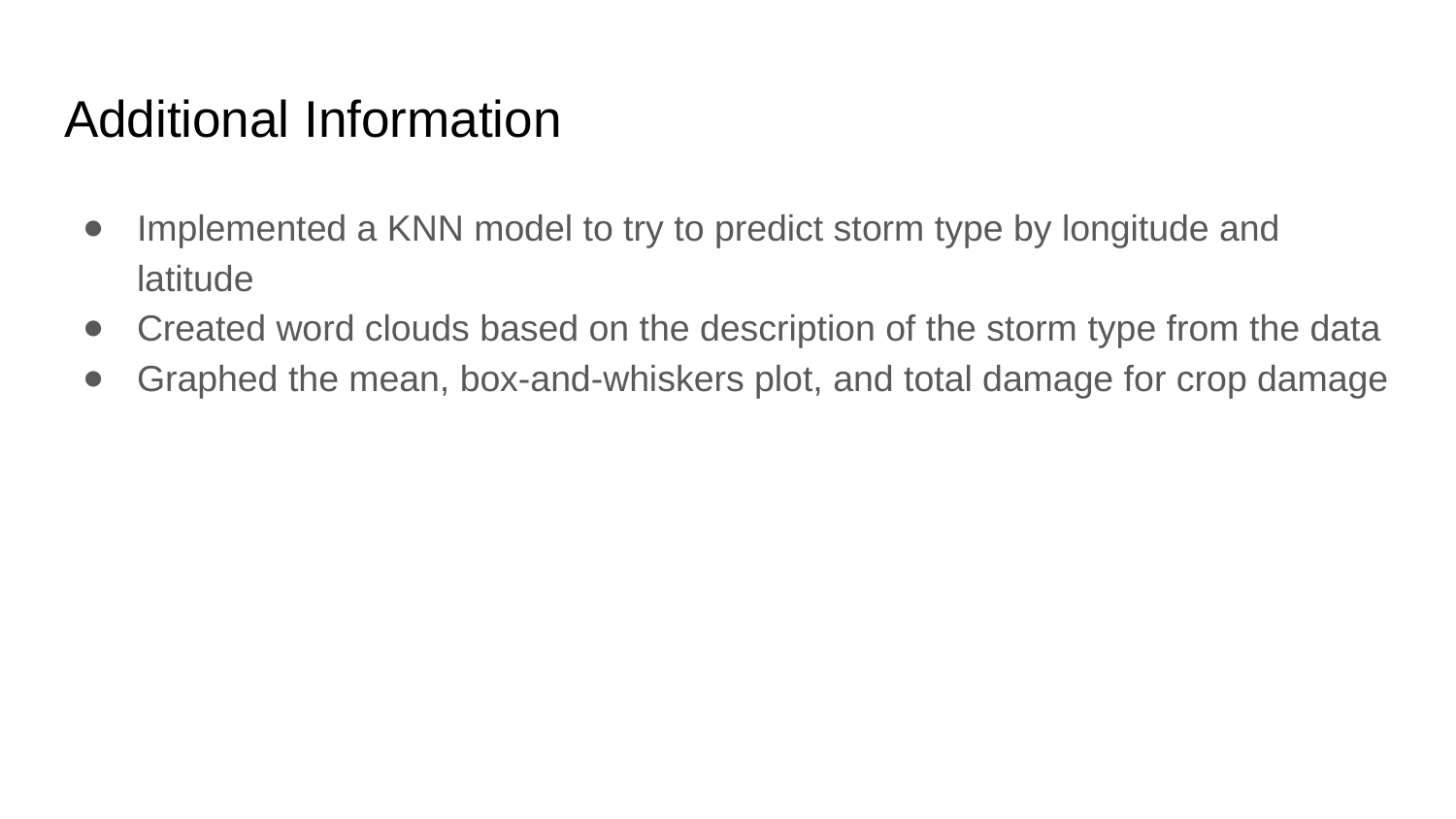

# Additional Information
Implemented a KNN model to try to predict storm type by longitude and latitude
Created word clouds based on the description of the storm type from the data
Graphed the mean, box-and-whiskers plot, and total damage for crop damage